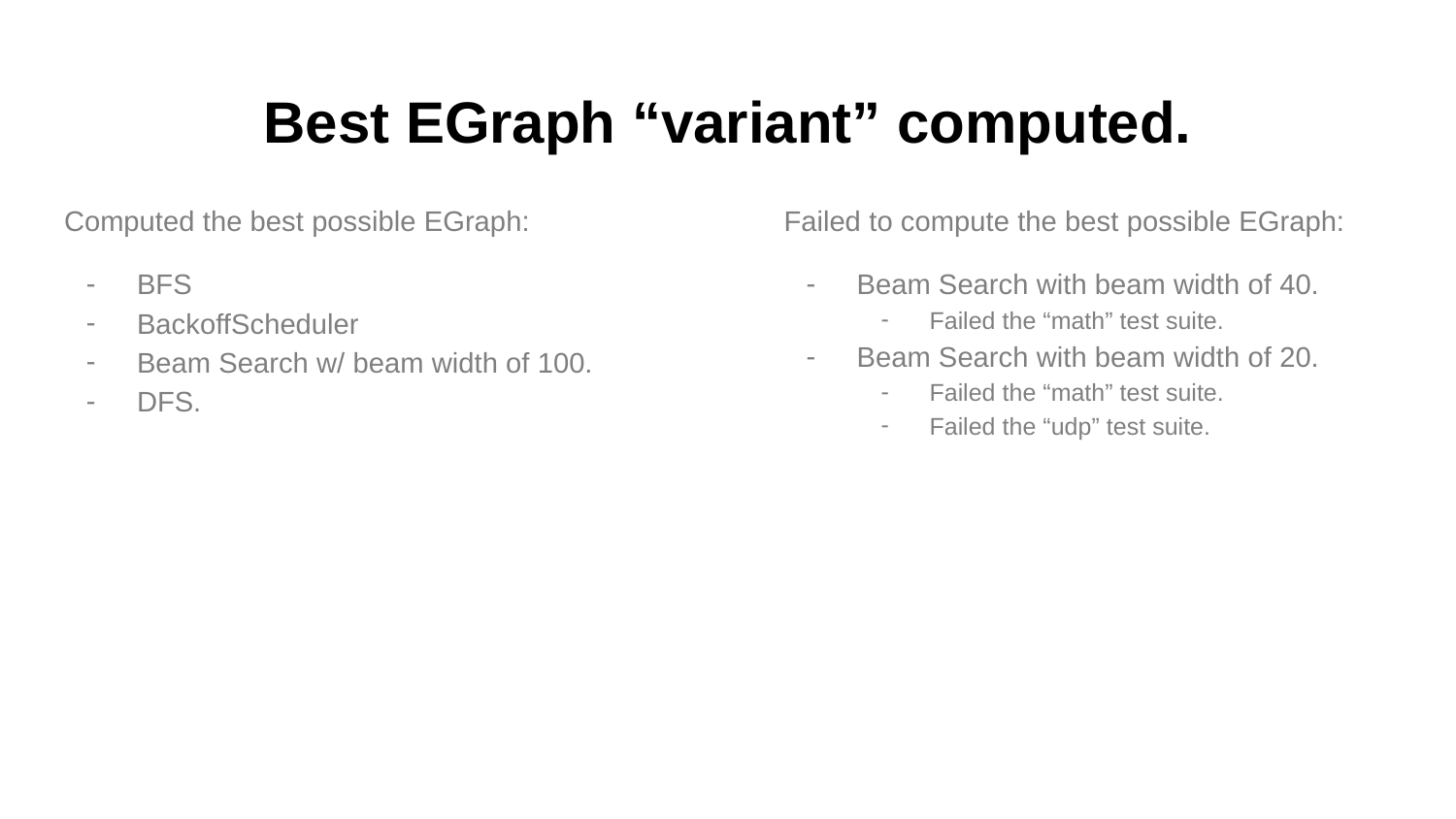

# Best EGraph “variant” computed.
Computed the best possible EGraph:
BFS
BackoffScheduler
Beam Search w/ beam width of 100.
DFS.
Failed to compute the best possible EGraph:
Beam Search with beam width of 40.
Failed the “math” test suite.
Beam Search with beam width of 20.
Failed the “math” test suite.
Failed the “udp” test suite.